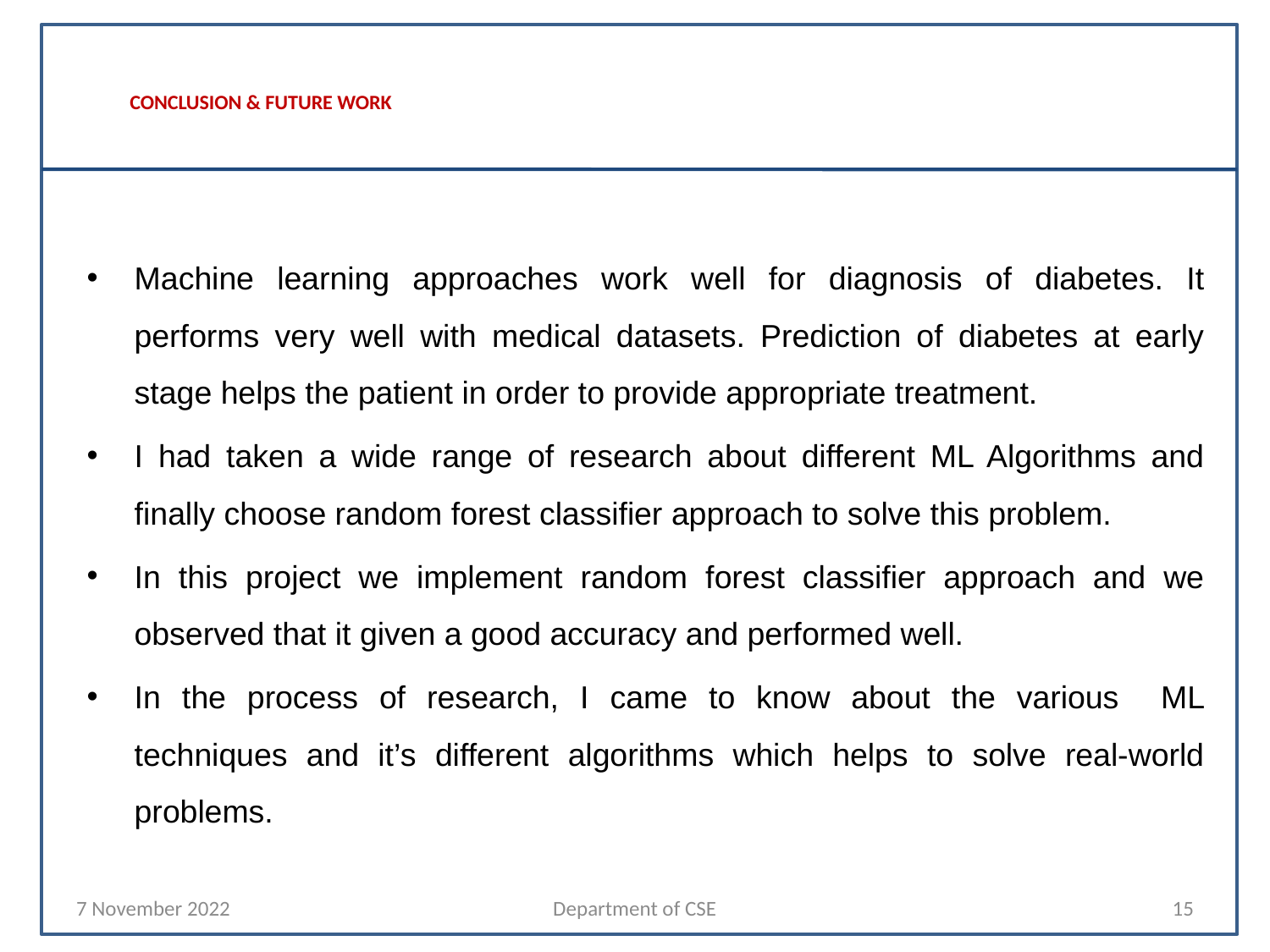

# CONCLUSION & FUTURE WORK
Machine learning approaches work well for diagnosis of diabetes. It performs very well with medical datasets. Prediction of diabetes at early stage helps the patient in order to provide appropriate treatment.
I had taken a wide range of research about different ML Algorithms and finally choose random forest classifier approach to solve this problem.
In this project we implement random forest classifier approach and we observed that it given a good accuracy and performed well.
In the process of research, I came to know about the various  ML techniques and it’s different algorithms which helps to solve real-world problems.
7 November 2022
Department of CSE
15